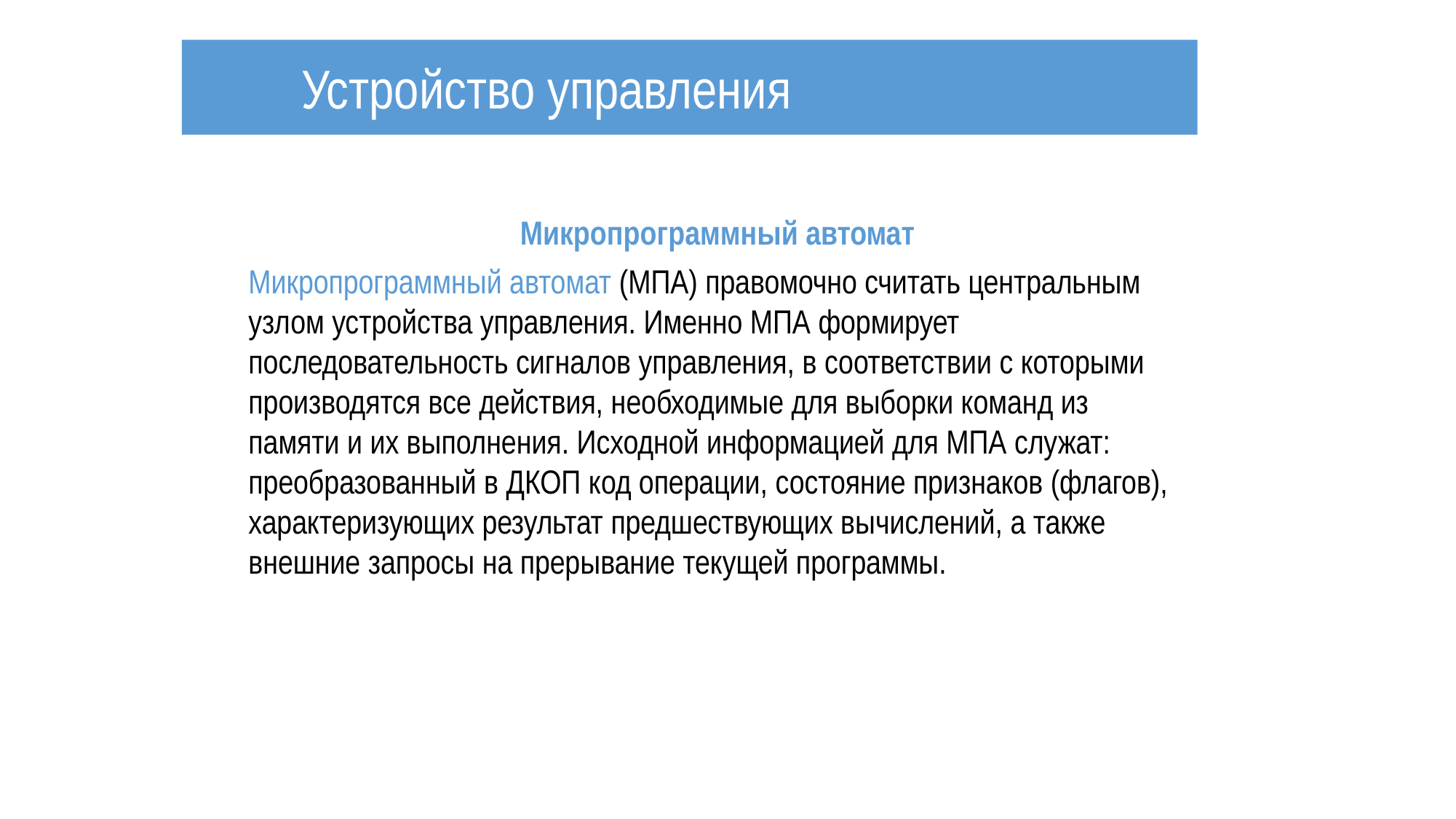

Устройство управления
Микропрограммный автомат
Микропрограммный автомат (МПА) правомочно считать центральным узлом устройства управления. Именно МПА формирует последовательность сигналов управления, в соответствии с которыми производятся все действия, необходимые для выборки команд из памяти и их выполнения. Исходной информацией для МПА служат: преобразованный в ДКОП код операции, состояние признаков (флагов), характеризующих результат предшествующих вычислений, а также внешние запросы на прерывание текущей программы.